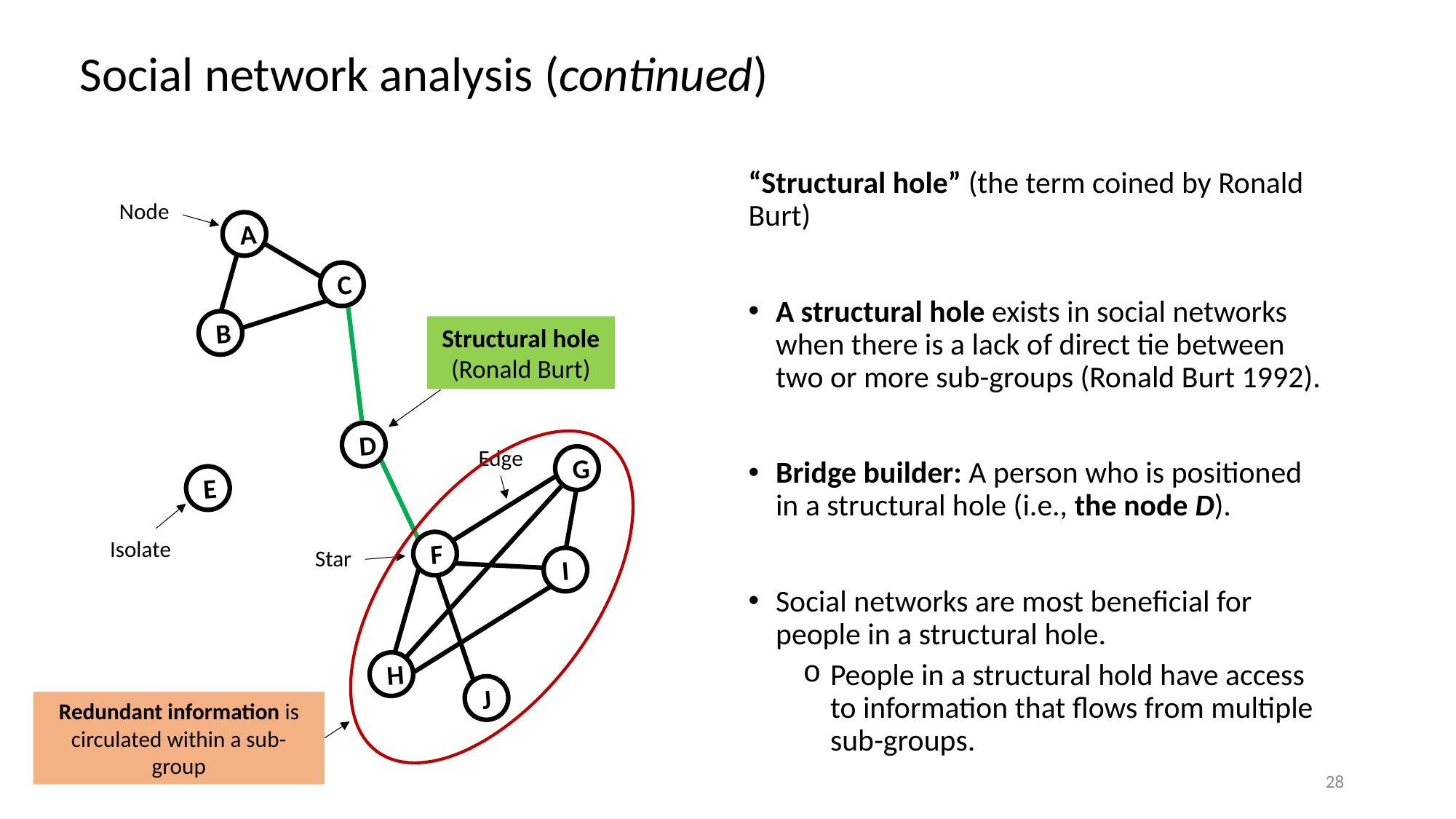

# Social network analysis (continued)
“Structural hole” (the term coined by Ronald Burt)

A structural hole exists in social networks when there is a lack of direct tie between two or more sub-groups (Ronald Burt 1992).

Bridge builder: A person who is positioned in a structural hole (i.e., the node D).

Social networks are most beneficial for people in a structural hole.
People in a structural hold have access to information that flows from multiple sub-groups.
Node
A
C
B
Structural hole
(Ronald Burt)
D
Edge
G
E

Isolate
F
Star
I
H
J
Redundant information is circulated within a sub-group
28